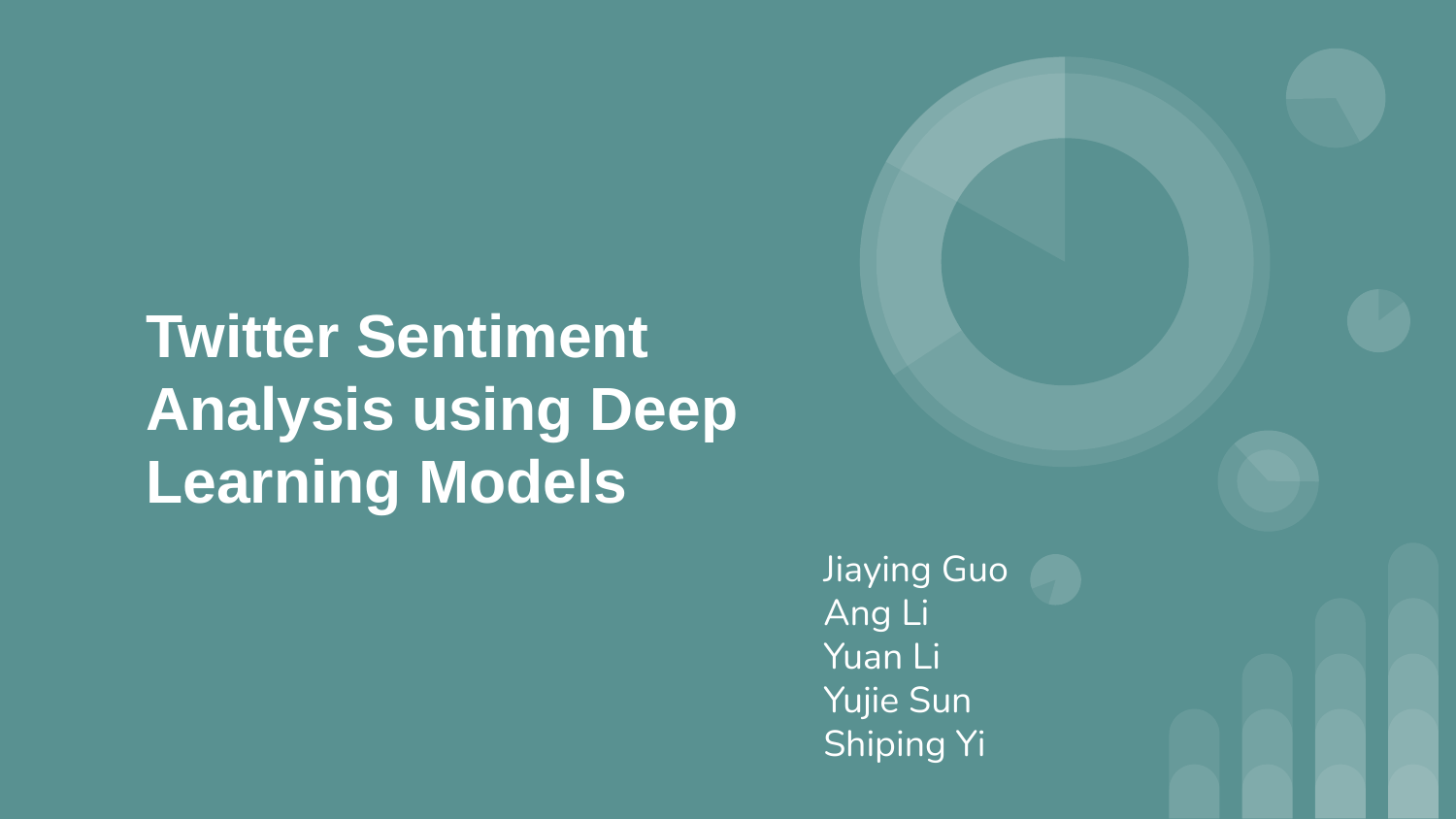

# Twitter Sentiment Analysis using Deep Learning Models
Jiaying Guo
Ang Li
Yuan Li
Yujie Sun
Shiping Yi